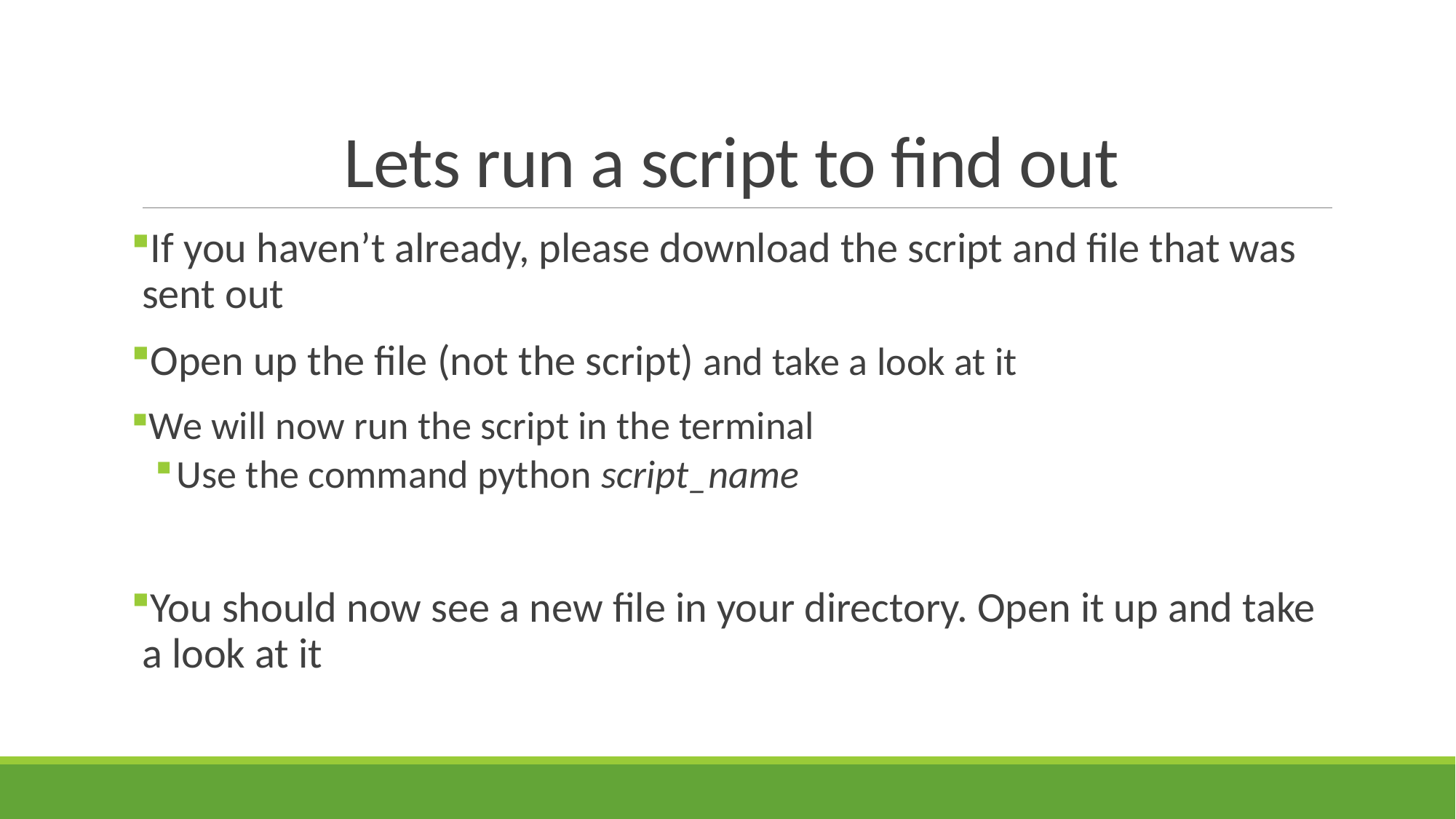

# Lets run a script to find out
If you haven’t already, please download the script and file that was sent out
Open up the file (not the script) and take a look at it
We will now run the script in the terminal
Use the command python script_name

You should now see a new file in your directory. Open it up and take a look at it